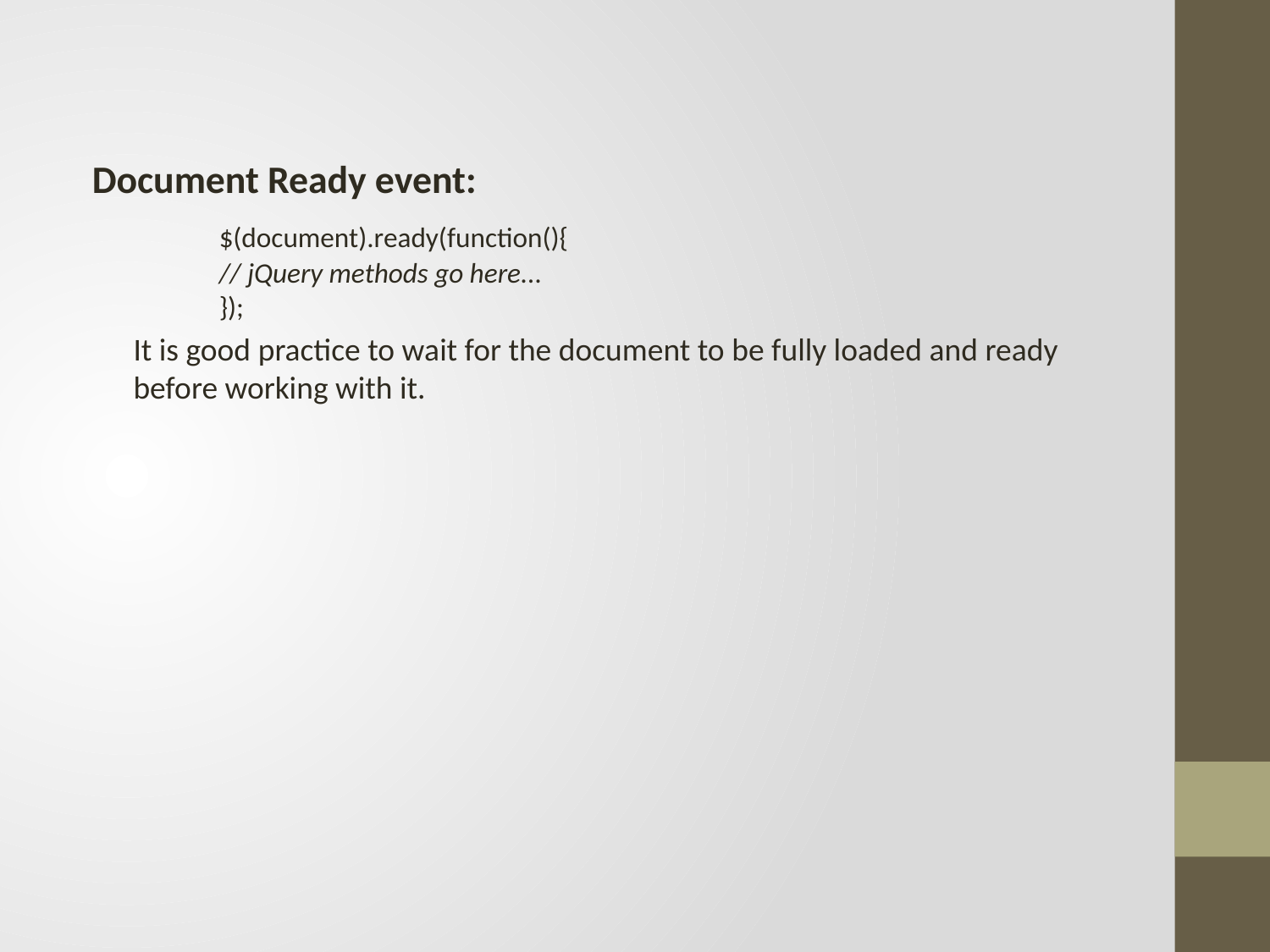

Document Ready event:
	$(document).ready(function(){
   	// jQuery methods go here...
	});
It is good practice to wait for the document to be fully loaded and ready before working with it.